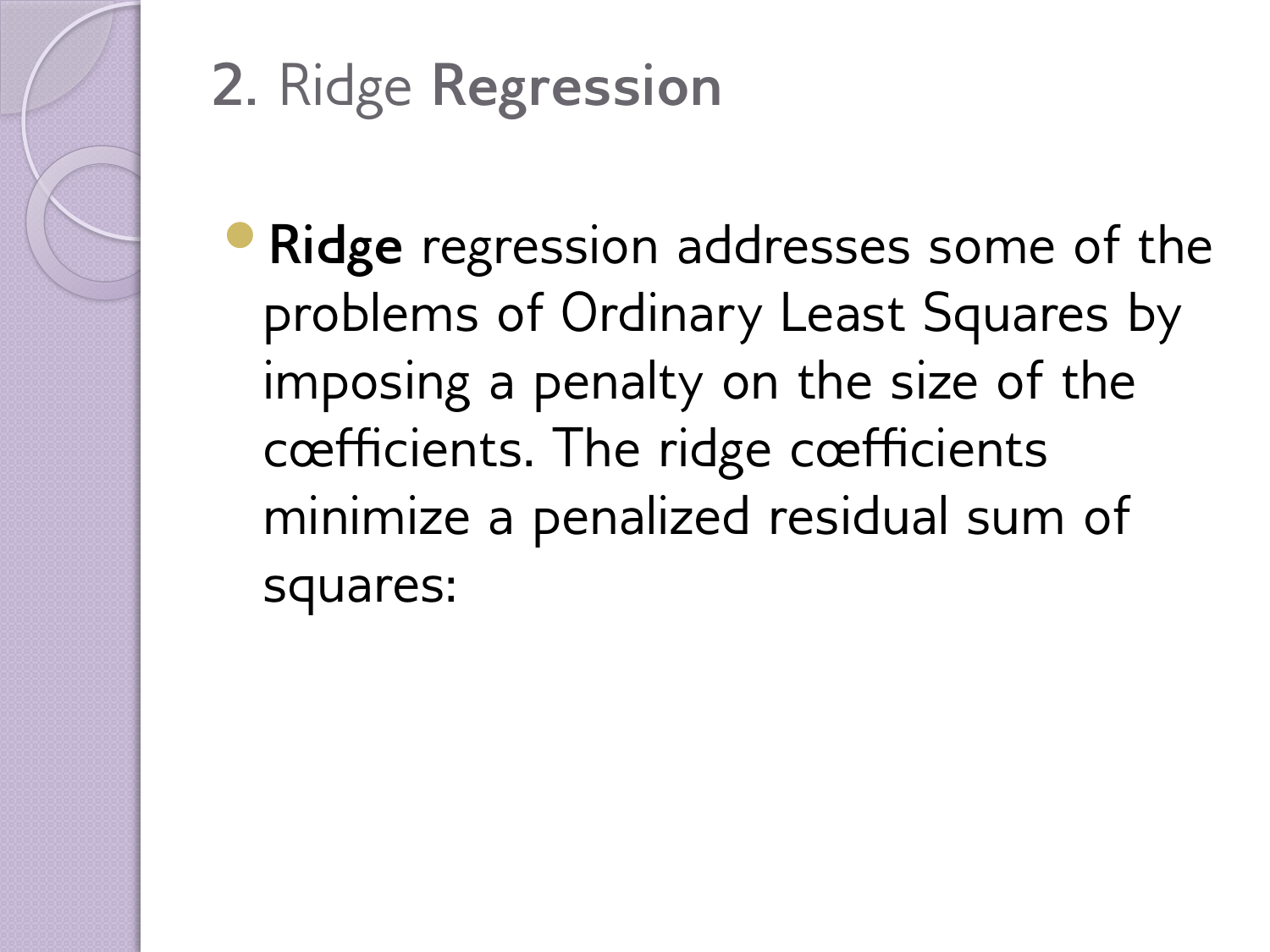

# 2. Ridge Regression
Ridge regression addresses some of the problems of Ordinary Least Squares by imposing a penalty on the size of the coefficients. The ridge coefficients minimize a penalized residual sum of squares: